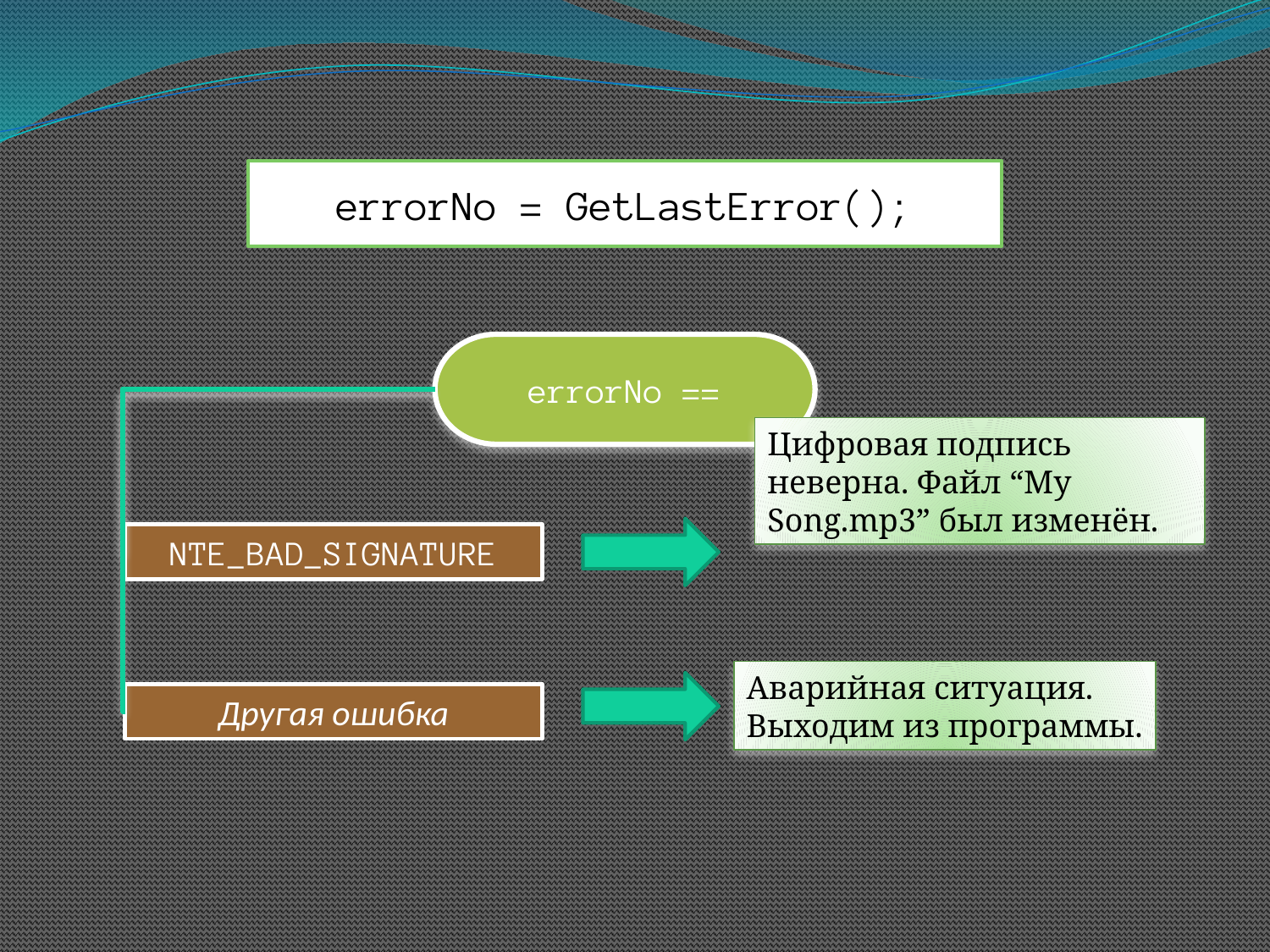

errorNo = GetLastError();
errorNo ==
Цифровая подпись неверна. Файл “My Song.mp3” был изменён.

NTE_BAD_SIGNATURE
Аварийная ситуация.
Выходим из программы.

Другая ошибка